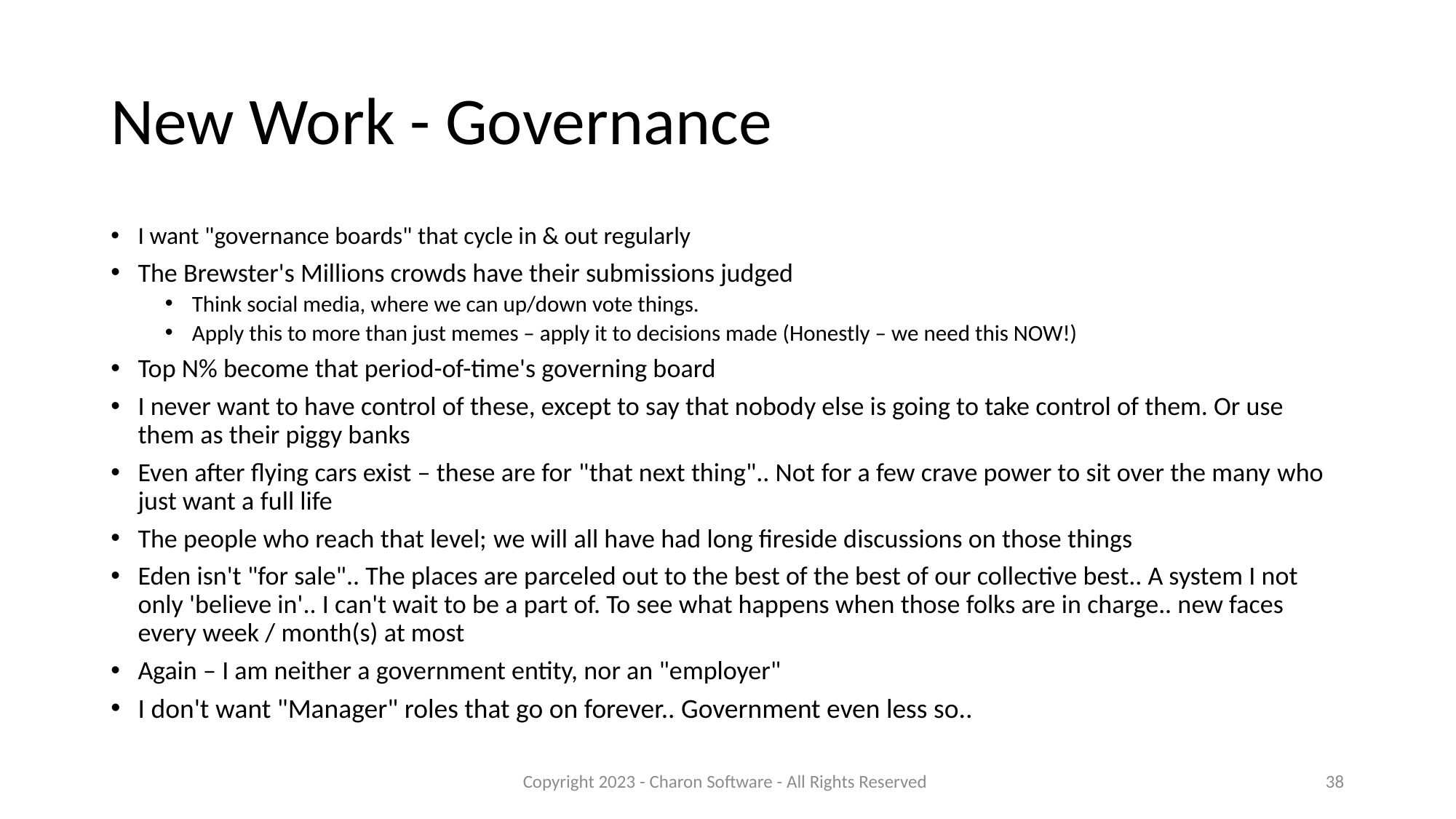

# New Work - Governance
I want "governance boards" that cycle in & out regularly
The Brewster's Millions crowds have their submissions judged
Think social media, where we can up/down vote things.
Apply this to more than just memes – apply it to decisions made (Honestly – we need this NOW!)
Top N% become that period-of-time's governing board
I never want to have control of these, except to say that nobody else is going to take control of them. Or use them as their piggy banks
Even after flying cars exist – these are for "that next thing".. Not for a few crave power to sit over the many who just want a full life
The people who reach that level; we will all have had long fireside discussions on those things
Eden isn't "for sale".. The places are parceled out to the best of the best of our collective best.. A system I not only 'believe in'.. I can't wait to be a part of. To see what happens when those folks are in charge.. new faces every week / month(s) at most
Again – I am neither a government entity, nor an "employer"
I don't want "Manager" roles that go on forever.. Government even less so..
Copyright 2023 - Charon Software - All Rights Reserved
38